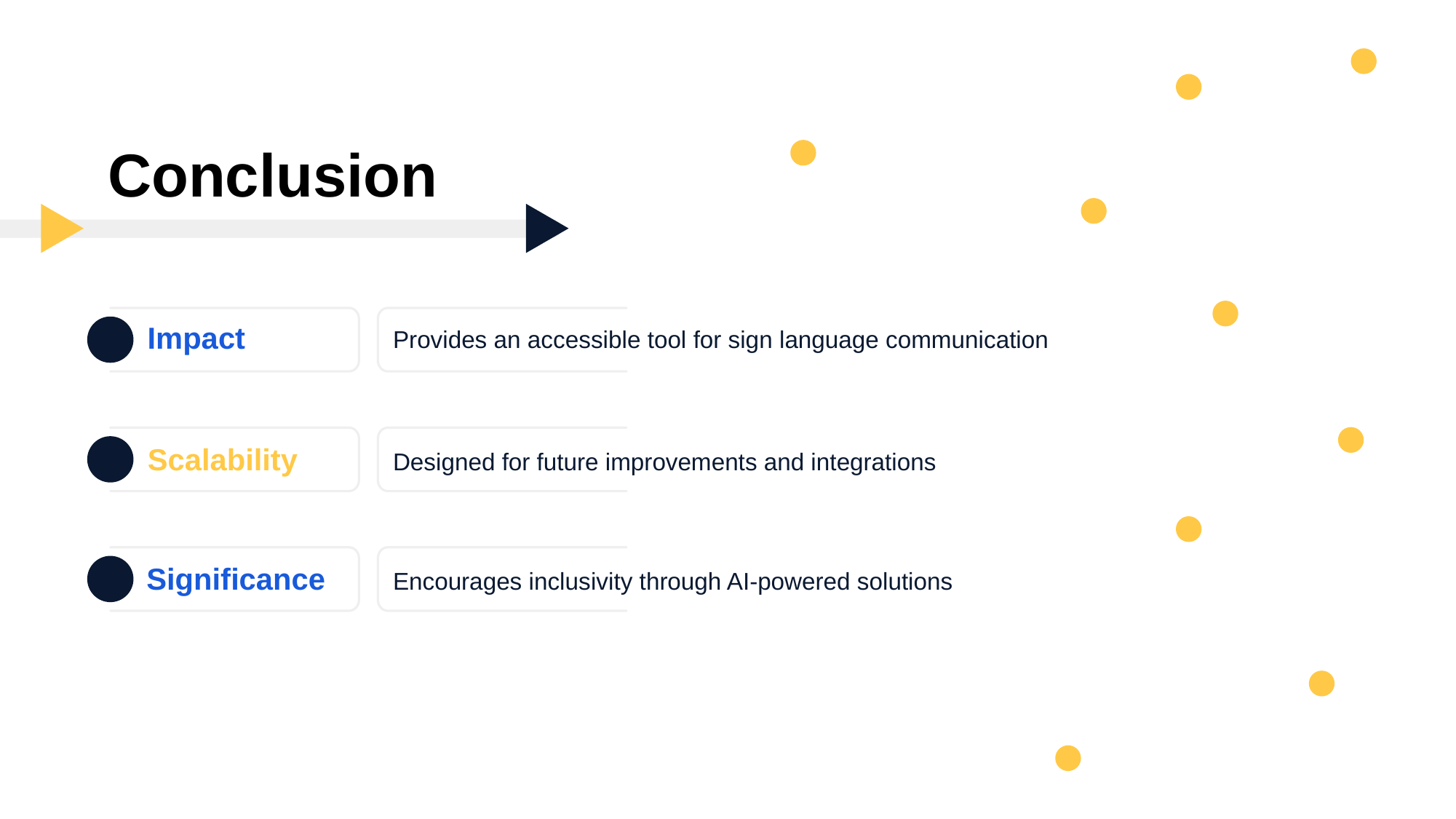

Conclusion

Provides an accessible tool for sign language communication
Impact

Designed for future improvements and integrations
Scalability

Encourages inclusivity through AI-powered solutions
Significance